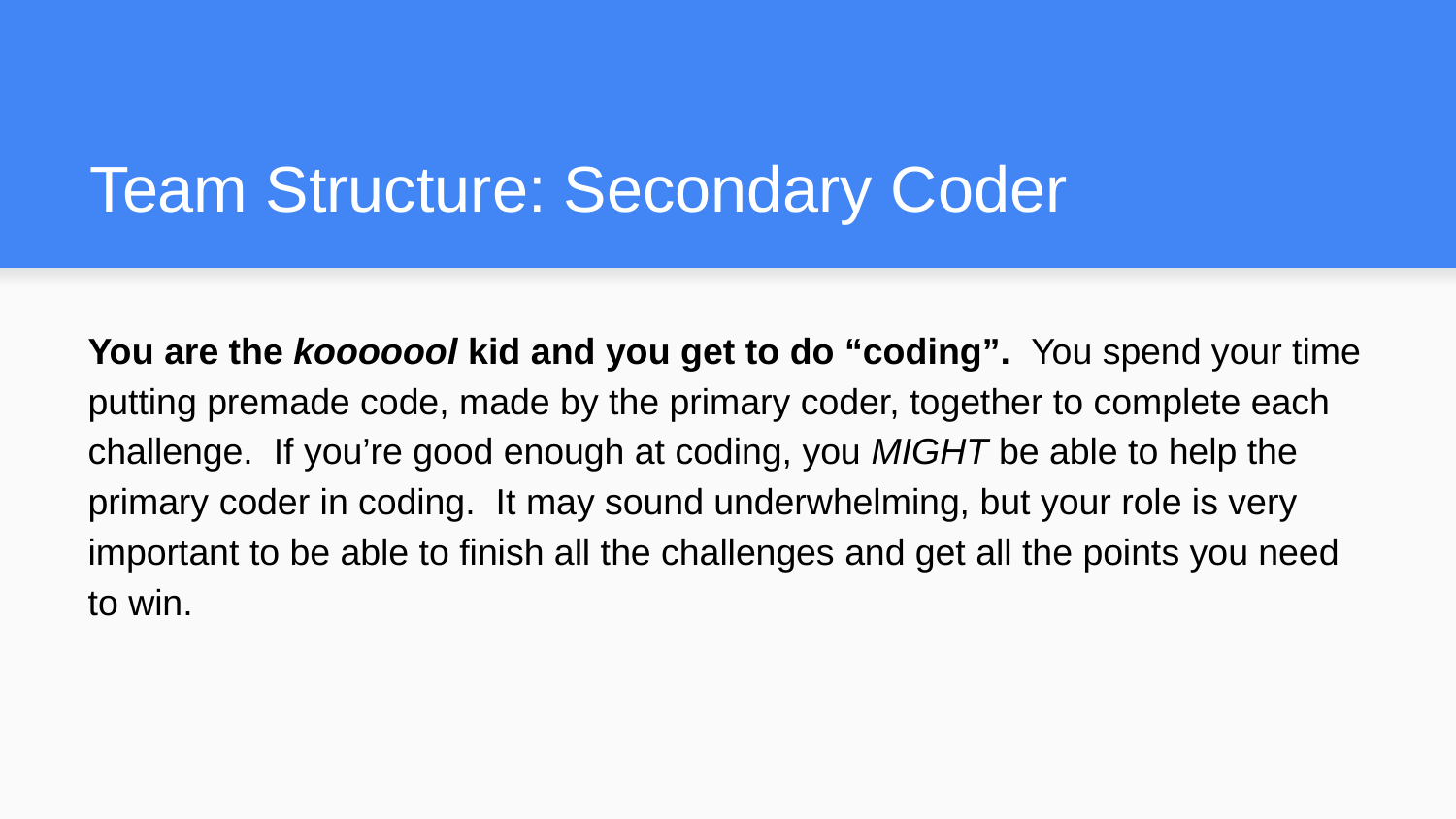

# Team Structure: Secondary Coder
You are the kooooool kid and you get to do “coding”.  You spend your time putting premade code, made by the primary coder, together to complete each challenge.  If you’re good enough at coding, you MIGHT be able to help the primary coder in coding.  It may sound underwhelming, but your role is very important to be able to finish all the challenges and get all the points you need to win.